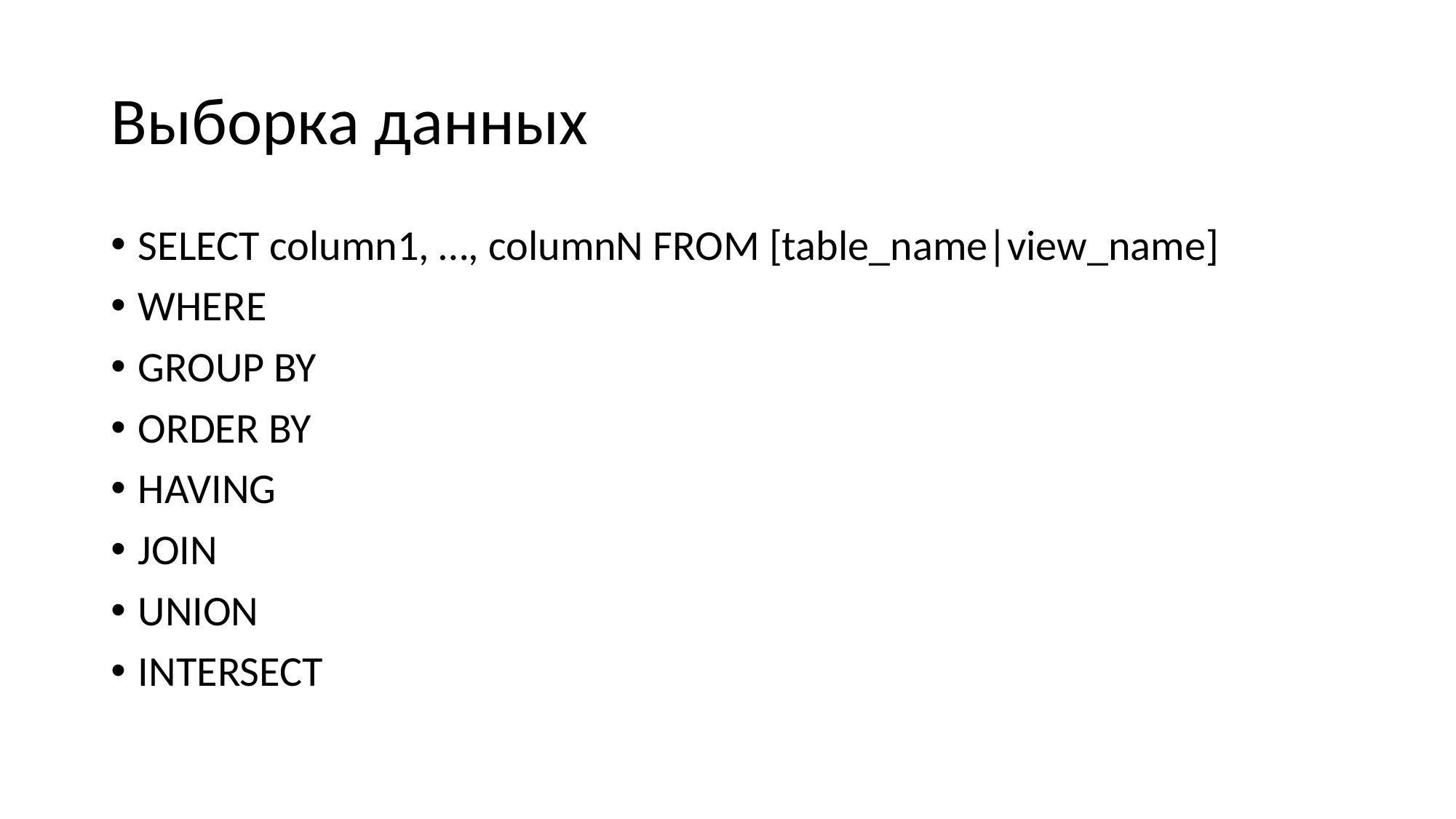

# Выборка данных
SELECT column1, …, columnN FROM [table_name|view_name]
WHERE
GROUP BY
ORDER BY
HAVING
JOIN
UNION
INTERSECT